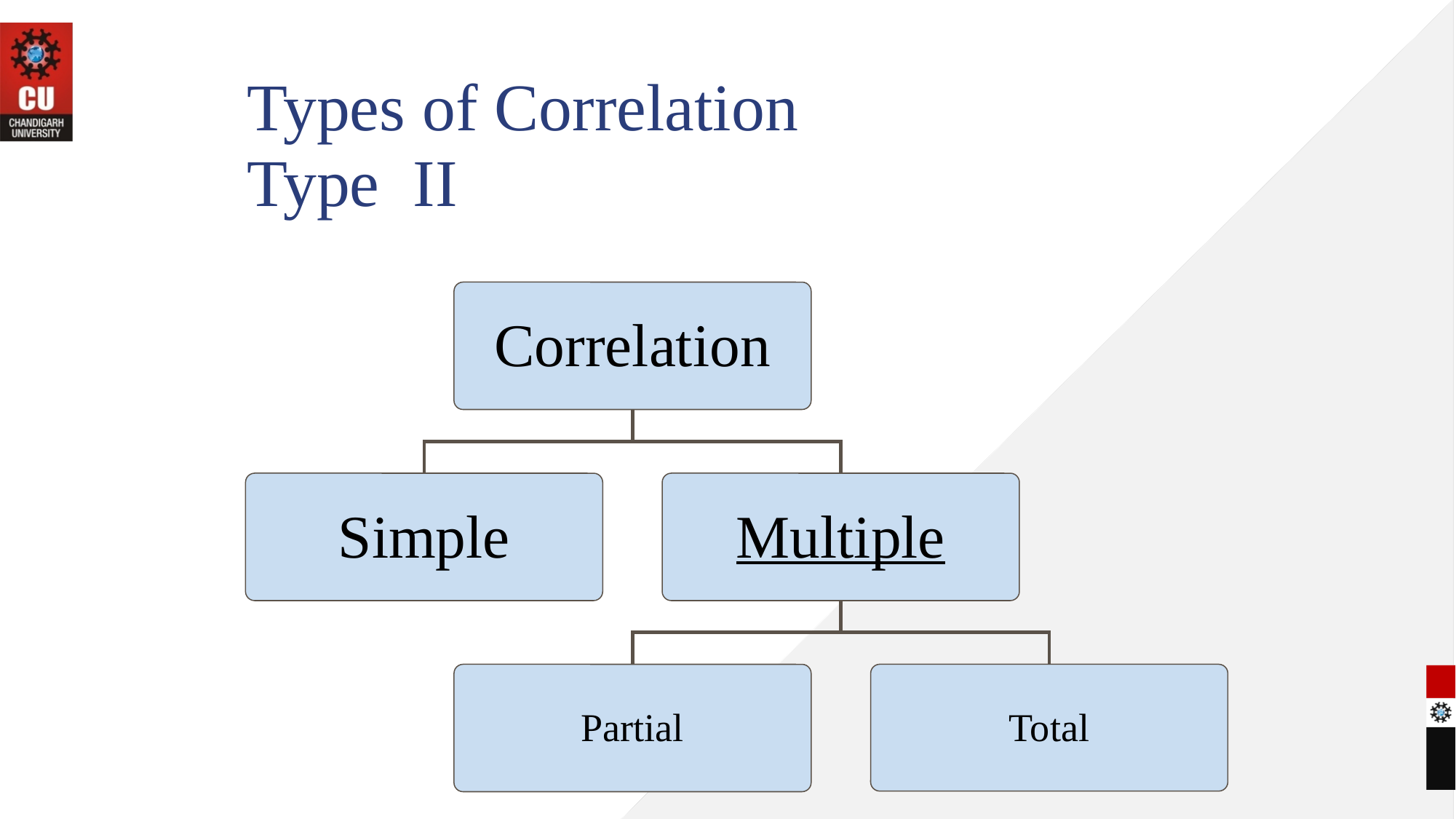

Types of Correlation
Type  II

Correlation

Simple

Multiple

Partial

Total